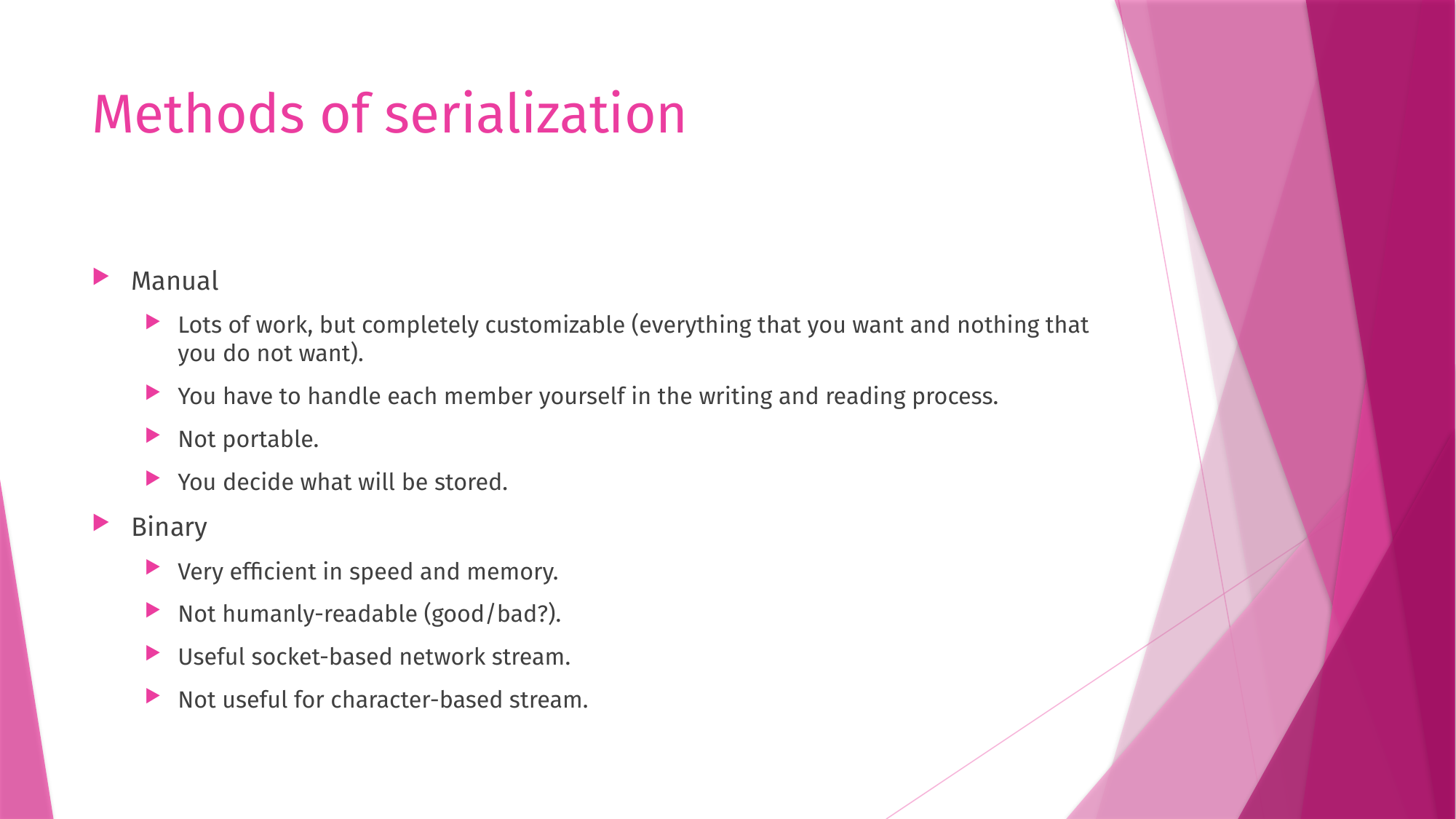

# Methods of serialization
Manual
Lots of work, but completely customizable (everything that you want and nothing that you do not want).
You have to handle each member yourself in the writing and reading process.
Not portable.
You decide what will be stored.
Binary
Very efficient in speed and memory.
Not humanly-readable (good/bad?).
Useful socket-based network stream.
Not useful for character-based stream.